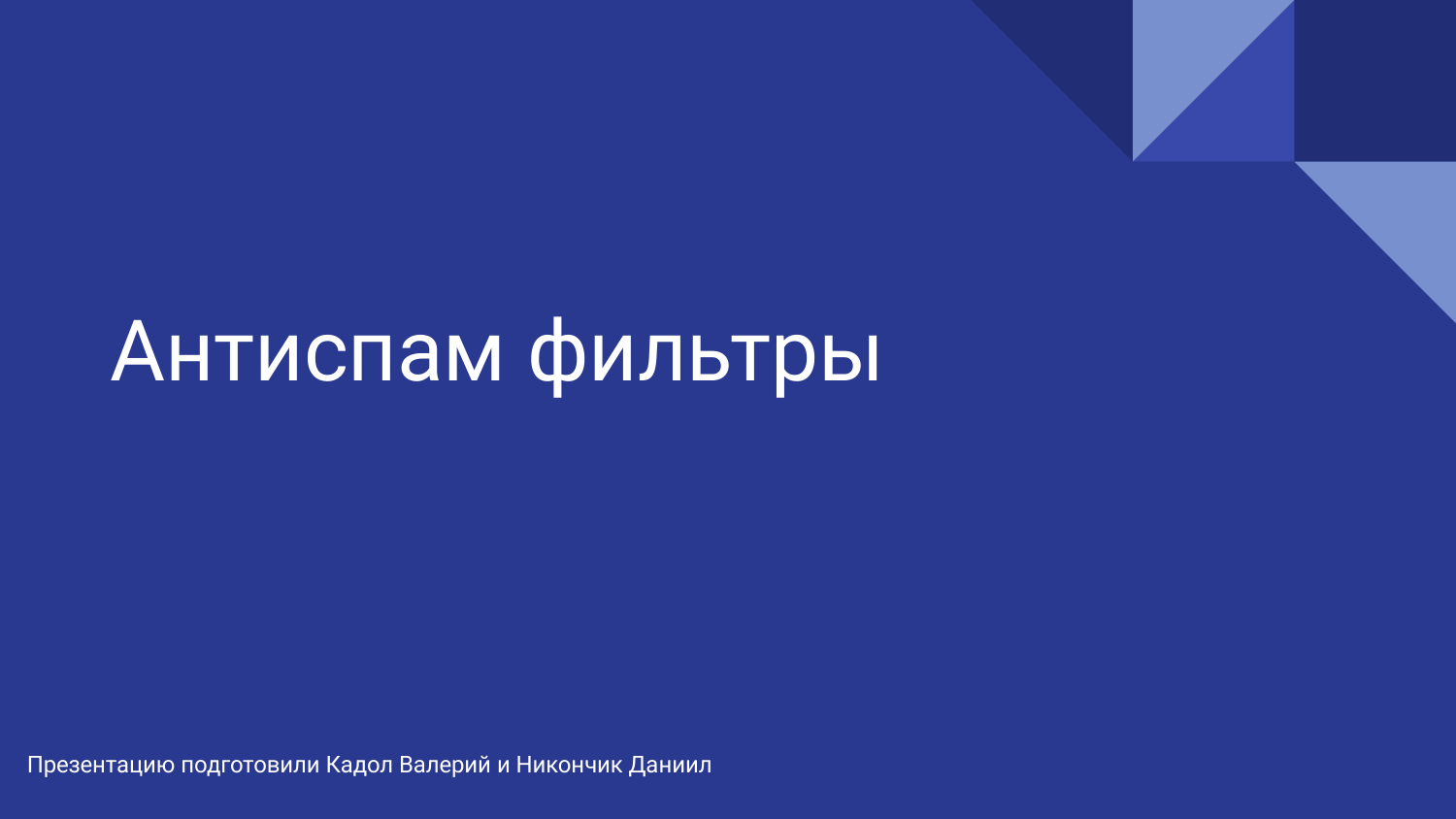

# Антиспам фильтры
Презентацию подготовили Кадол Валерий и Никончик Даниил